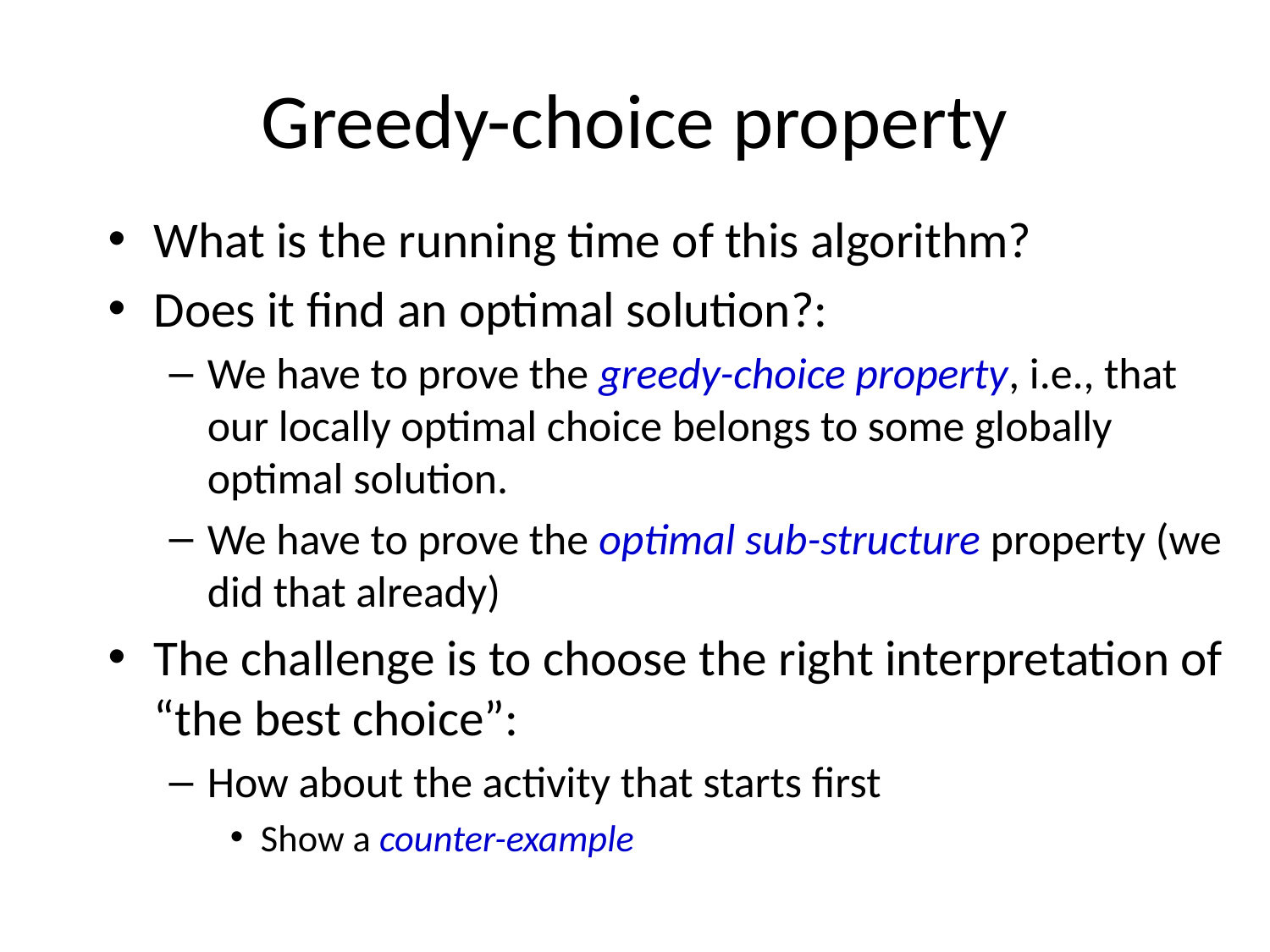

# Greedy-choice property
What is the running time of this algorithm?
Does it find an optimal solution?:
We have to prove the greedy-choice property, i.e., that our locally optimal choice belongs to some globally optimal solution.
We have to prove the optimal sub-structure property (we did that already)
The challenge is to choose the right interpretation of “the best choice”:
How about the activity that starts first
Show a counter-example